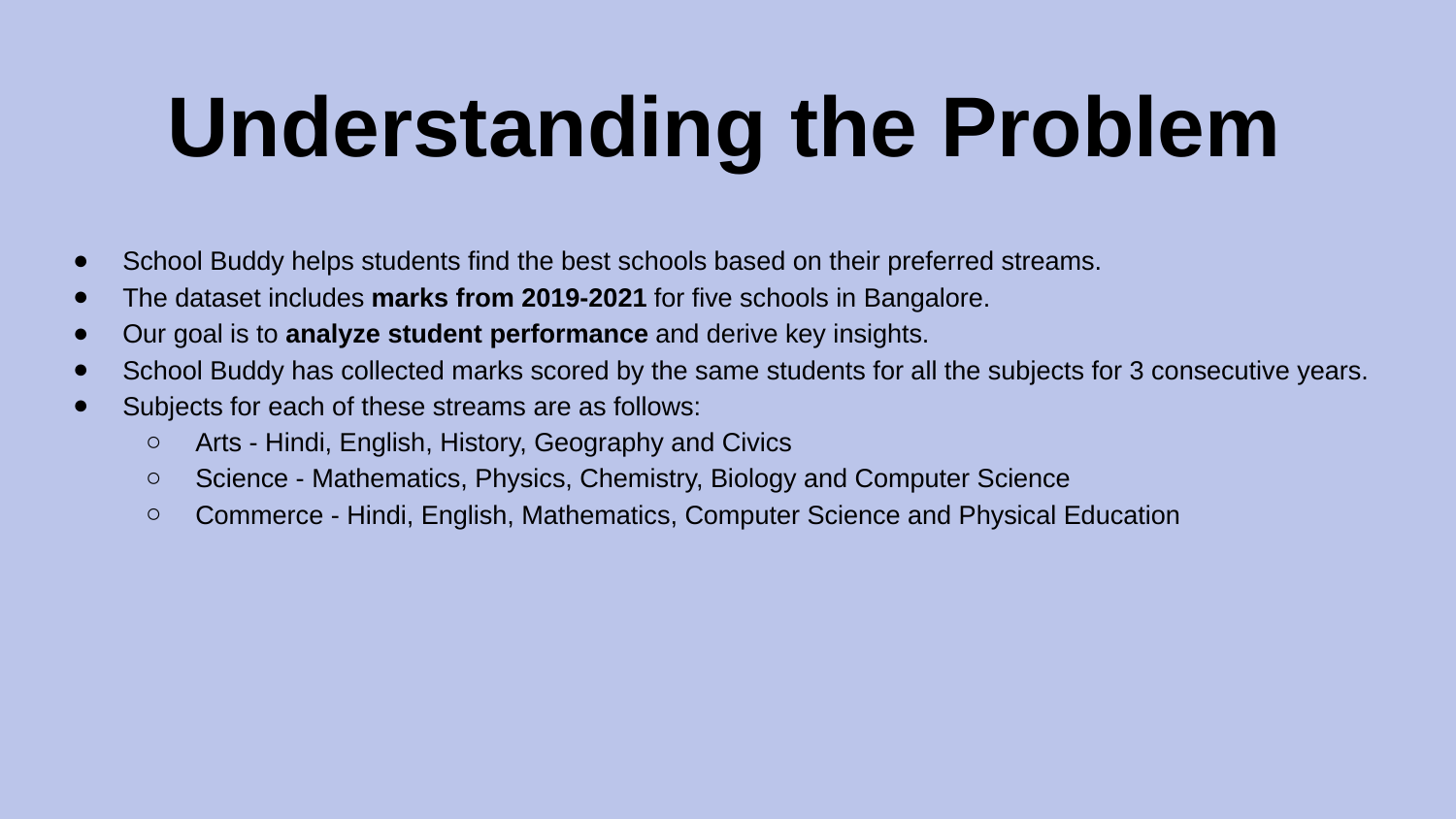

# Understanding the Problem
School Buddy helps students find the best schools based on their preferred streams.
The dataset includes marks from 2019-2021 for five schools in Bangalore.
Our goal is to analyze student performance and derive key insights.
School Buddy has collected marks scored by the same students for all the subjects for 3 consecutive years.
Subjects for each of these streams are as follows:
Arts - Hindi, English, History, Geography and Civics
Science - Mathematics, Physics, Chemistry, Biology and Computer Science
Commerce - Hindi, English, Mathematics, Computer Science and Physical Education